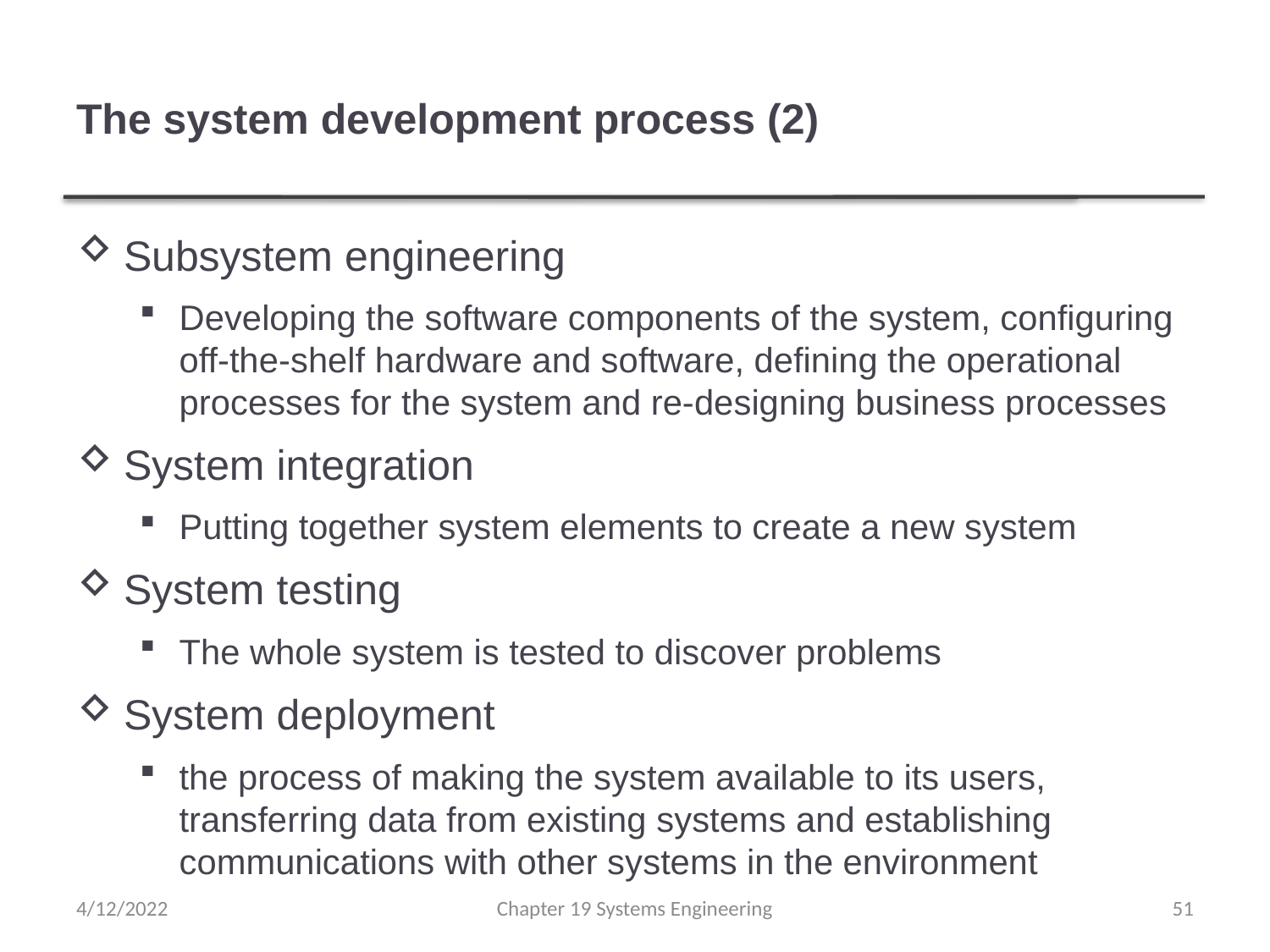

# The system development process (2)
Subsystem engineering
Developing the software components of the system, configuring off-the-shelf hardware and software, defining the operational processes for the system and re-designing business processes
System integration
Putting together system elements to create a new system
System testing
The whole system is tested to discover problems
System deployment
the process of making the system available to its users, transferring data from existing systems and establishing communications with other systems in the environment

4/12/2022
Chapter 19 Systems Engineering
51